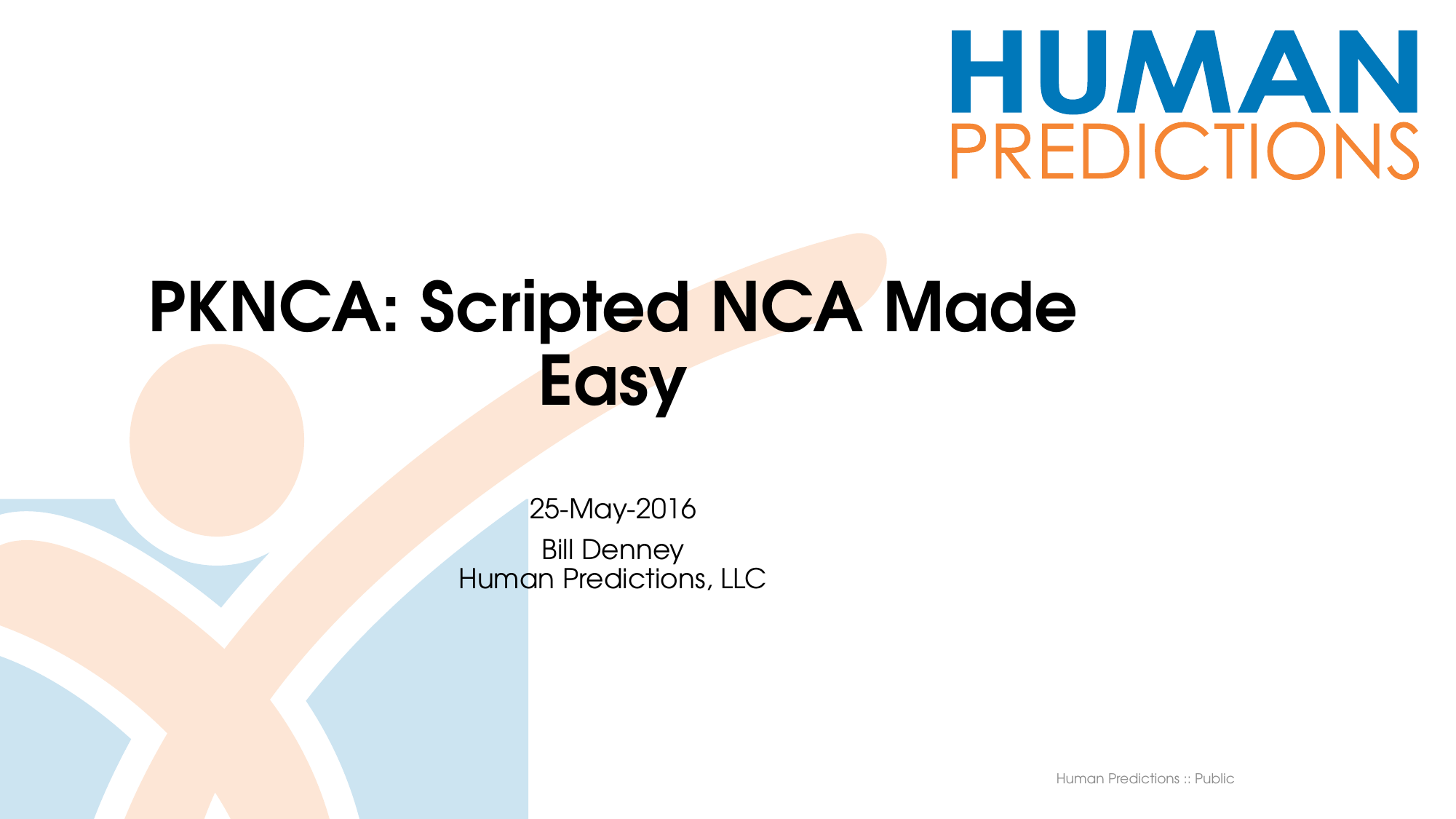

# PKNCA: Scripted NCA Made Easy
25-May-2016
Bill Denney
Human Predictions, LLC